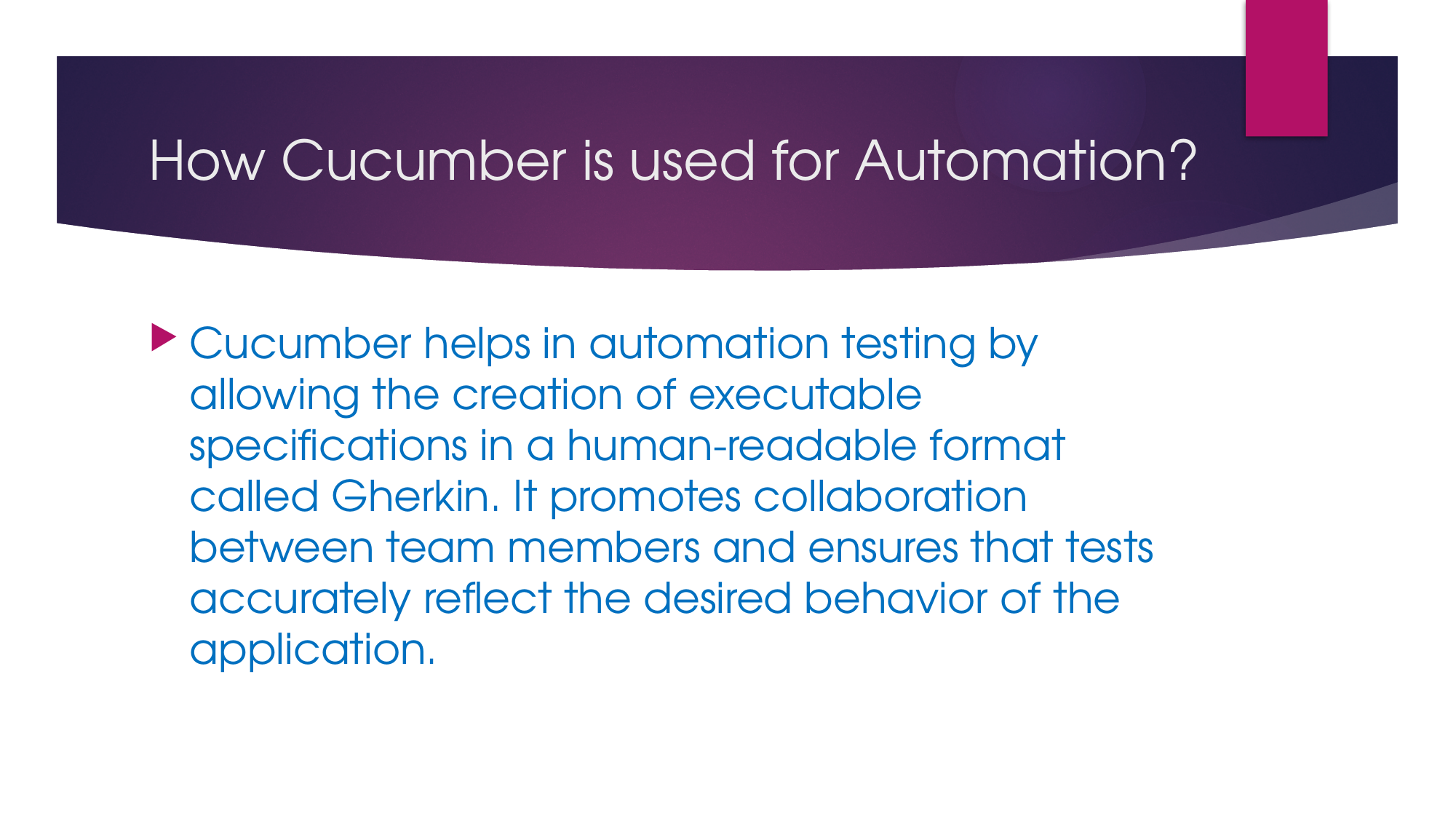

# How Cucumber is used for Automation?
Cucumber helps in automation testing by allowing the creation of executable specifications in a human-readable format called Gherkin. It promotes collaboration between team members and ensures that tests accurately reflect the desired behavior of the application.